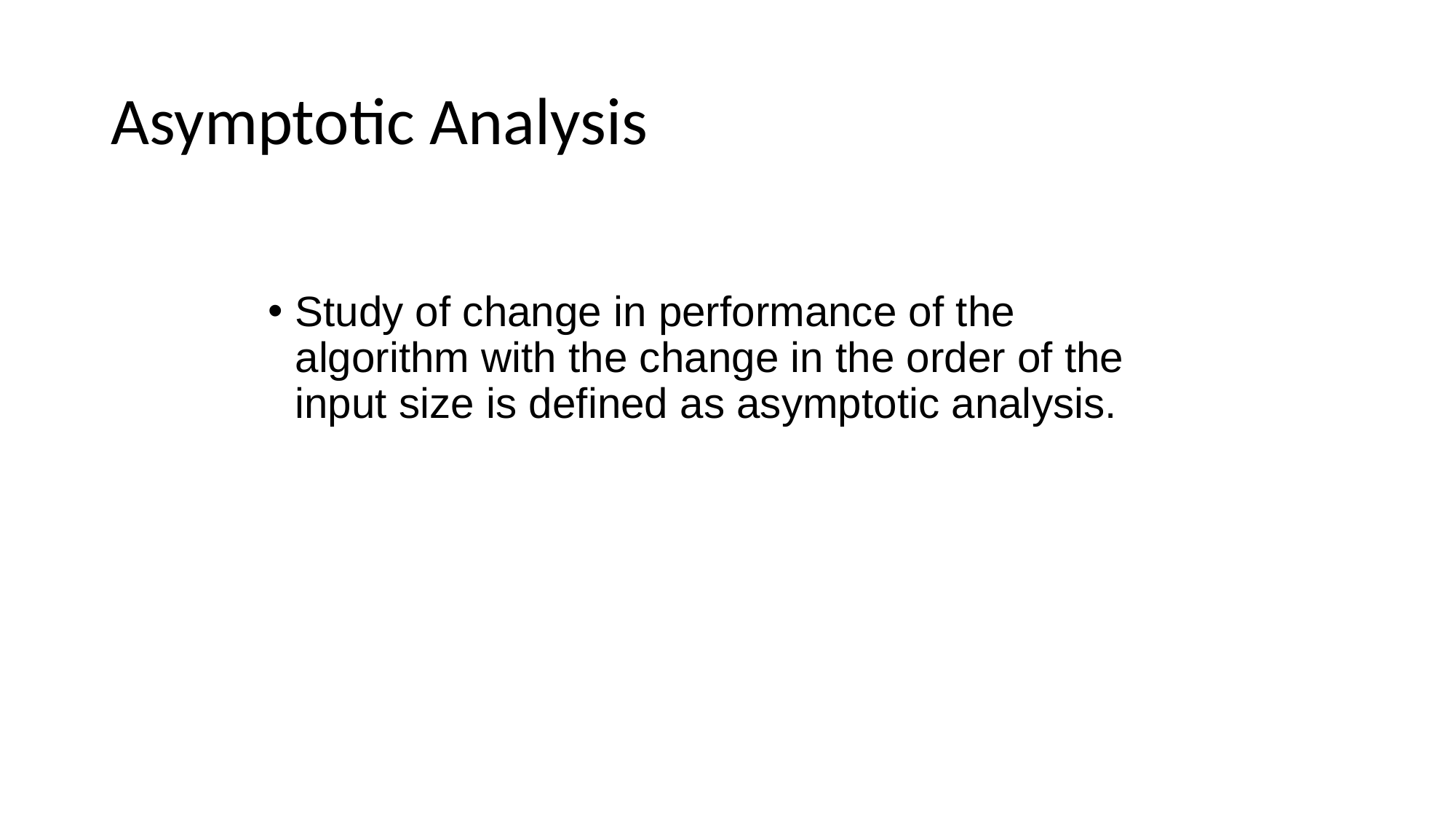

# Asymptotic Analysis
Study of change in performance of the algorithm with the change in the order of the input size is defined as asymptotic analysis.